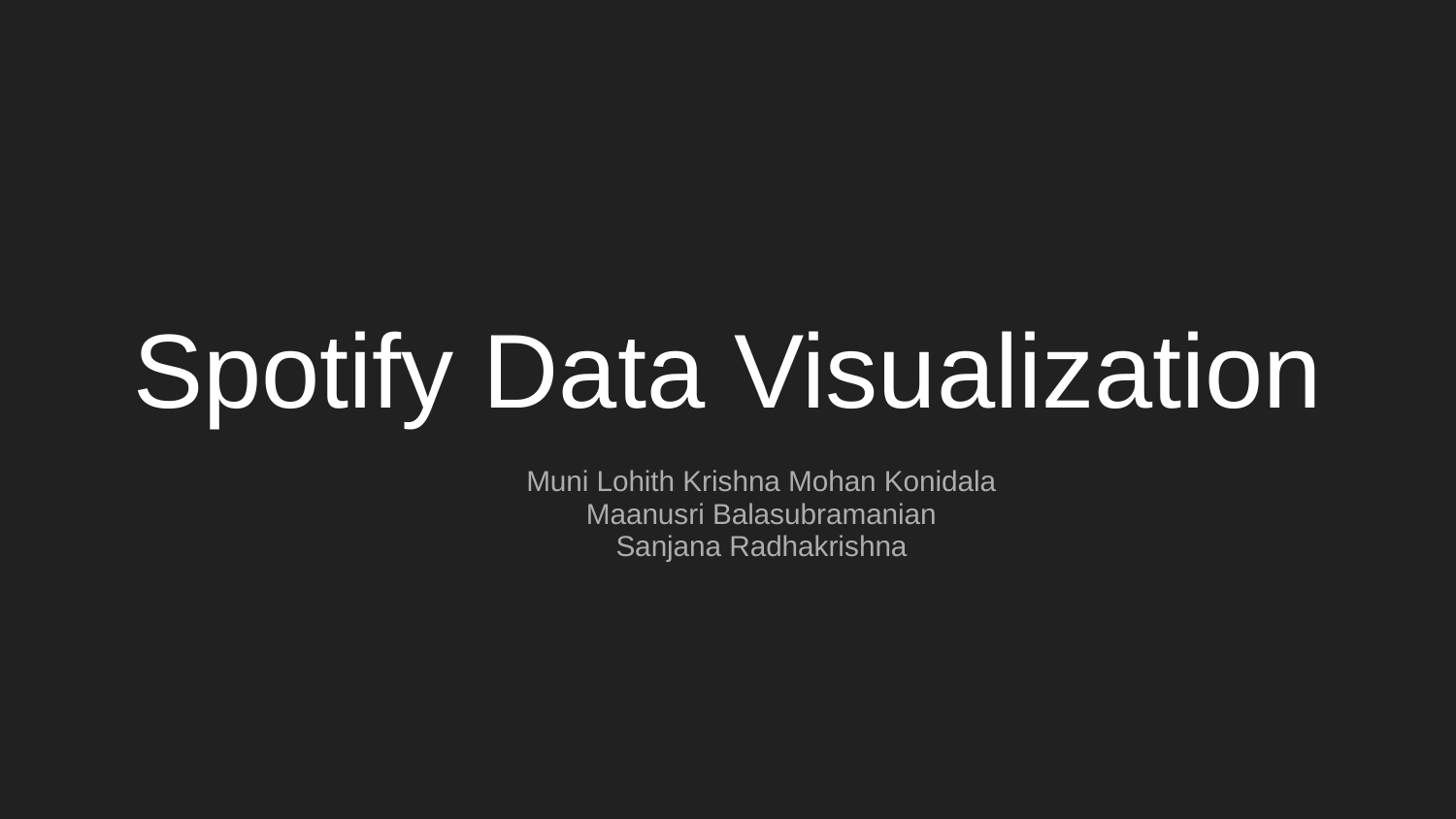

# Spotify Data Visualization
Muni Lohith Krishna Mohan Konidala
Maanusri Balasubramanian
Sanjana Radhakrishna